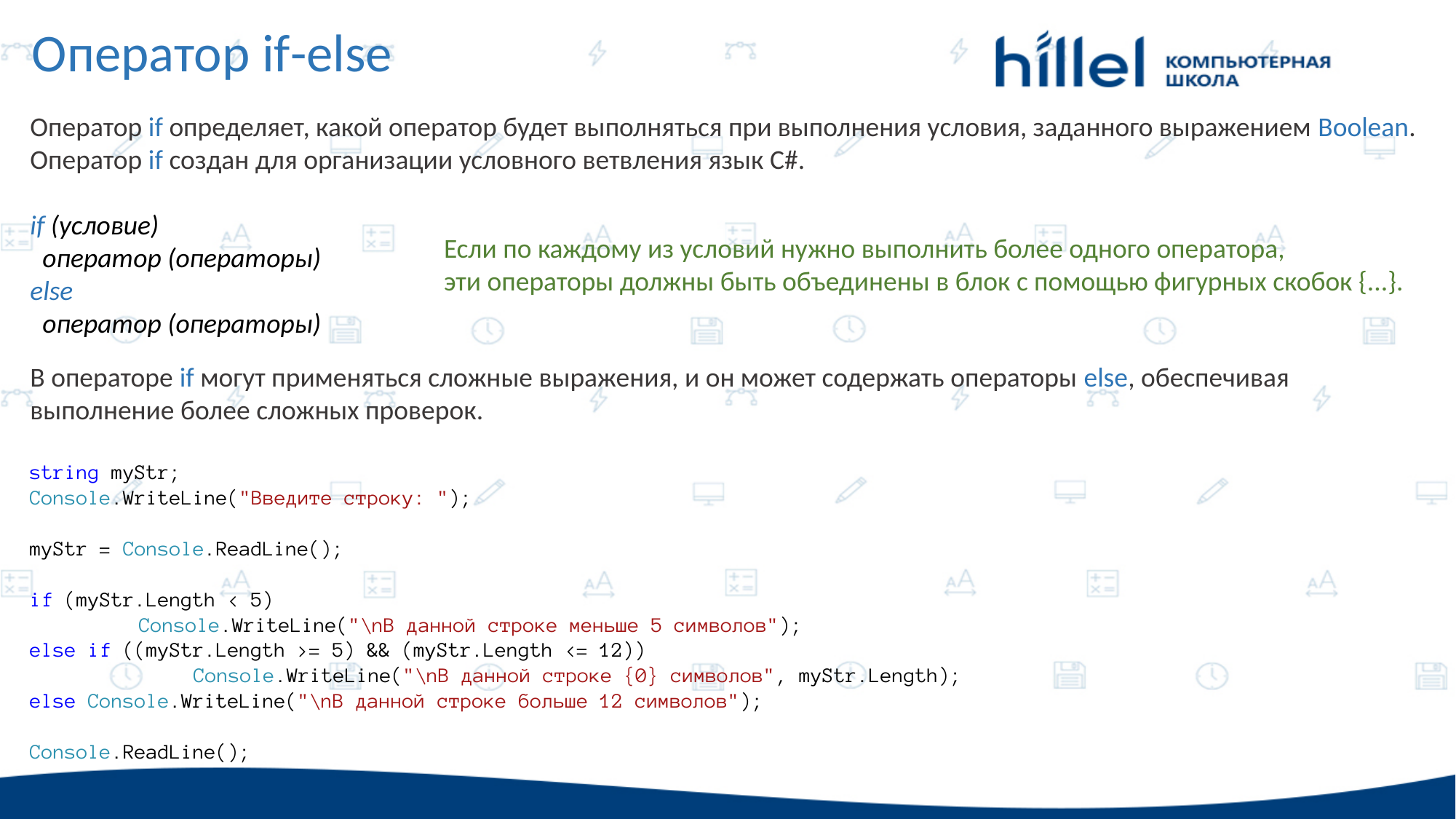

Оператор if-else
Оператор if определяет, какой оператор будет выполняться при выполнения условия, заданного выражением Boolean.
Оператор if создан для организации условного ветвления язык C#.

if (условие)
  оператор (операторы)
else
  оператор (операторы)
Если по каждому из условий нужно выполнить более одного оператора,
эти операторы должны быть объединены в блок с помощью фигурных скобок {...}.
В операторе if могут применяться сложные выражения, и он может содержать операторы else, обеспечивая выполнение более сложных проверок.

string myStr;
Console.WriteLine("Введите строку: ");

myStr = Console.ReadLine();

if (myStr.Length < 5)
	Console.WriteLine("\nВ данной строке меньше 5 символов");
else if ((myStr.Length >= 5) && (myStr.Length <= 12))
	Console.WriteLine("\nВ данной строке {0} символов", myStr.Length);
else Console.WriteLine("\nВ данной строке больше 12 символов");

Console.ReadLine();